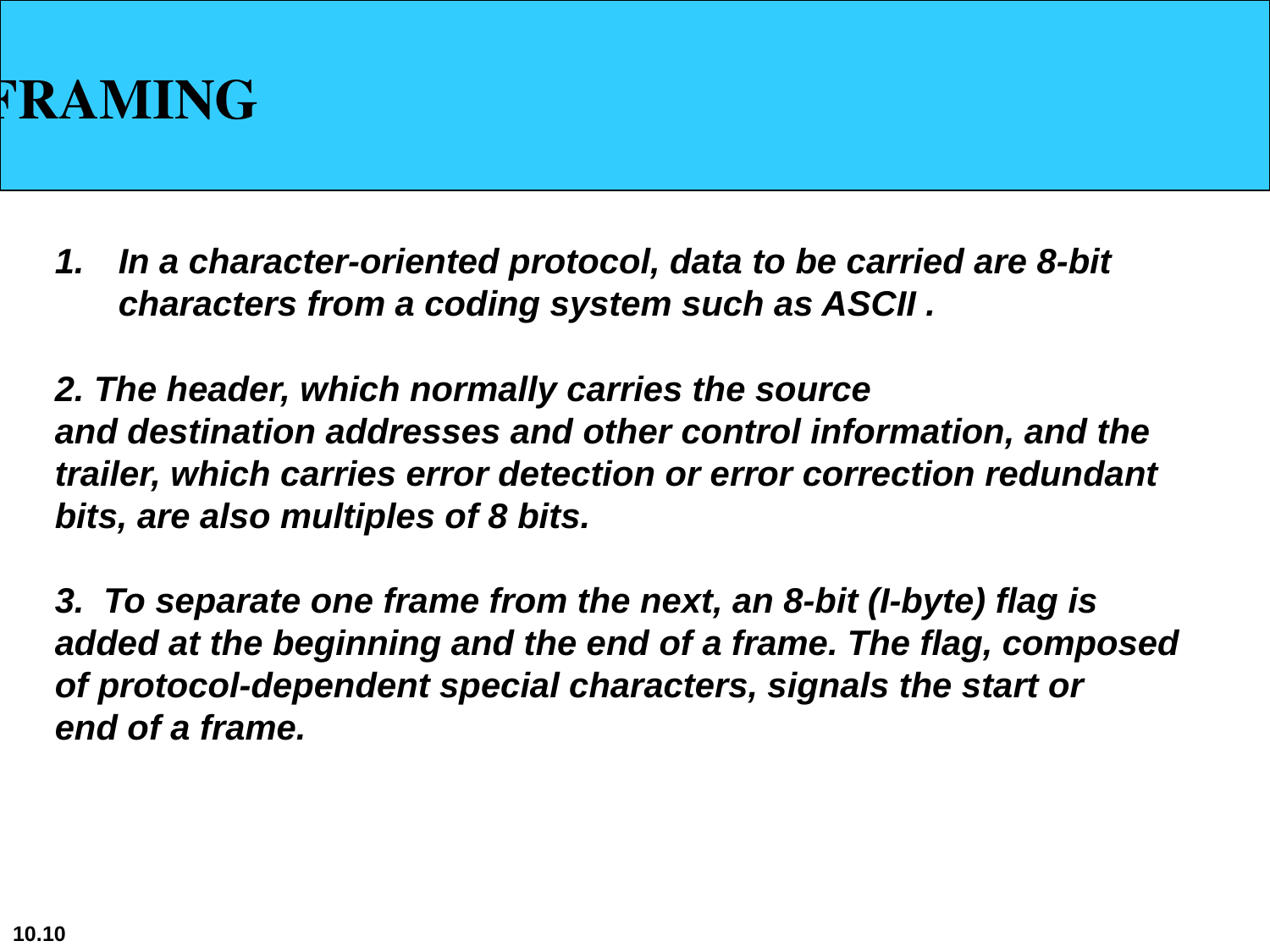

FRAMING

In a character-oriented protocol, data to be carried are 8-bit characters from a coding system such as ASCII .

2. The header, which normally carries the source
and destination addresses and other control information, and the trailer, which carries error detection or error correction redundant bits, are also multiples of 8 bits.

3.  To separate one frame from the next, an 8-bit (I-byte) flag is added at the beginning and the end of a frame. The flag, composed of protocol-dependent special characters, signals the start or
end of a frame.
10.10